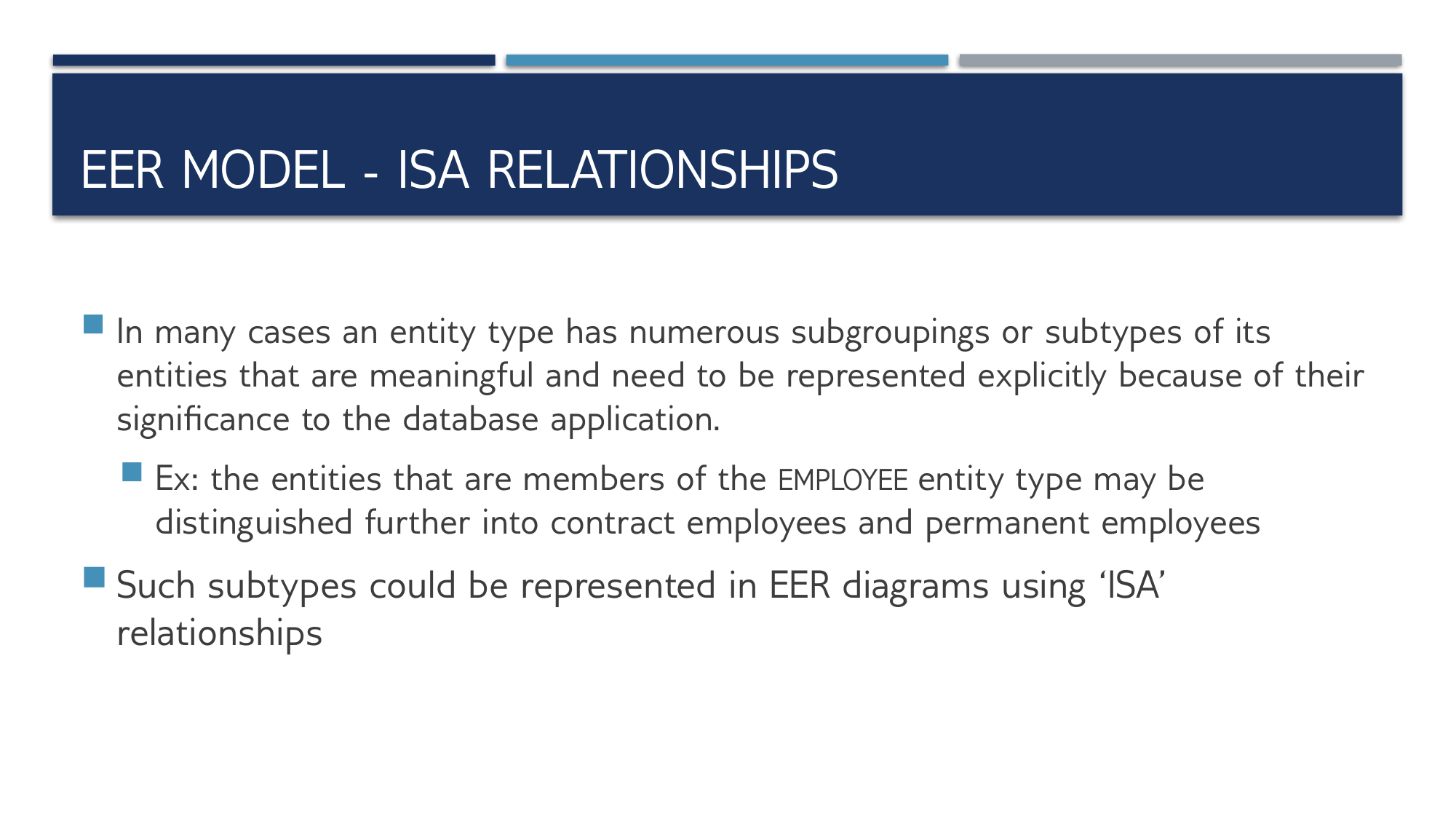

# EER model - ISA relationships
In many cases an entity type has numerous subgroupings or subtypes of its entities that are meaningful and need to be represented explicitly because of their significance to the database application.
Ex: the entities that are members of the EMPLOYEE entity type may be distinguished further into contract employees and permanent employees
Such subtypes could be represented in EER diagrams using ‘ISA’ relationships